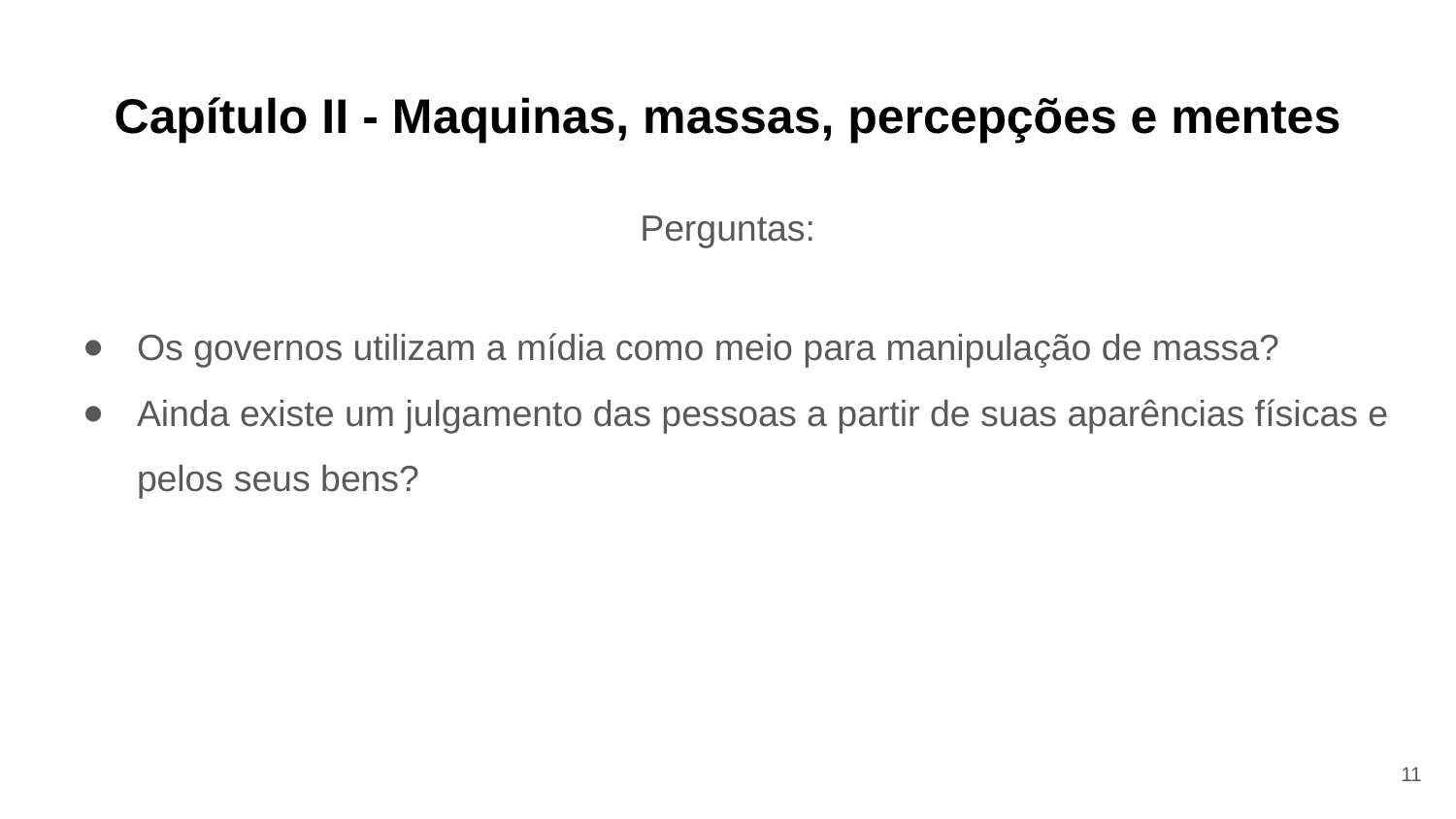

# Capítulo II - Maquinas, massas, percepções e mentes
Perguntas:
Os governos utilizam a mídia como meio para manipulação de massa?
Ainda existe um julgamento das pessoas a partir de suas aparências físicas e pelos seus bens?
11